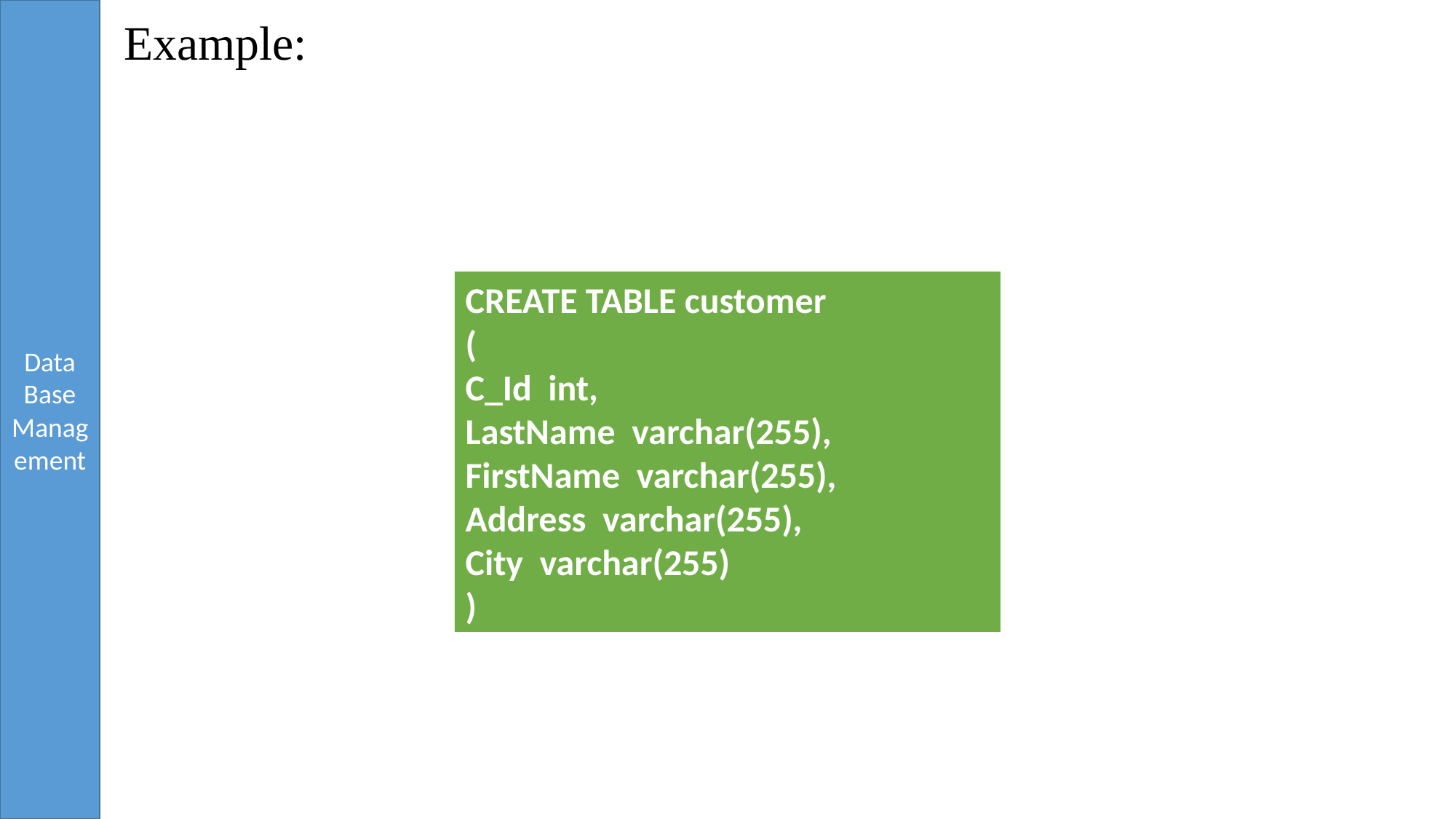

# Example:
CREATE TABLE customer
(
C_Id  int,
LastName  varchar(255),
FirstName  varchar(255),
Address  varchar(255),
City  varchar(255)
)